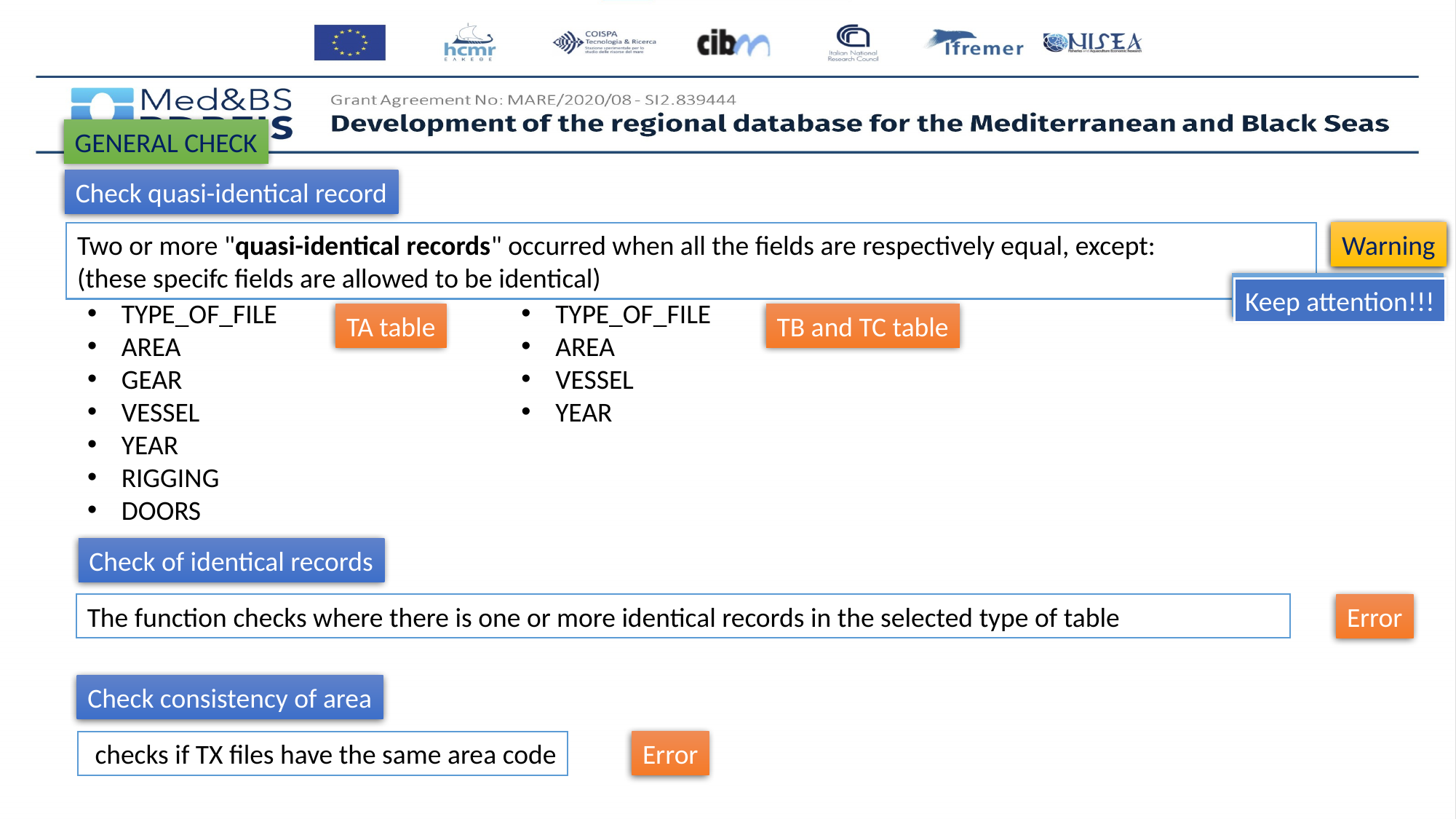

GENERAL CHECK
Check quasi-identical record
Warning
Two or more "quasi-identical records" occurred when all the fields are respectively equal, except:
(these specifc fields are allowed to be identical)
Warning
Keep attention!!!
Keep attention!!!
TYPE_OF_FILE
AREA
GEAR
VESSEL
YEAR
RIGGING
DOORS
TYPE_OF_FILE
AREA
VESSEL
YEAR
TA table
TB and TC table
Check of identical records
The function checks where there is one or more identical records in the selected type of table
Error
Check consistency of area
 checks if TX files have the same area code
Error